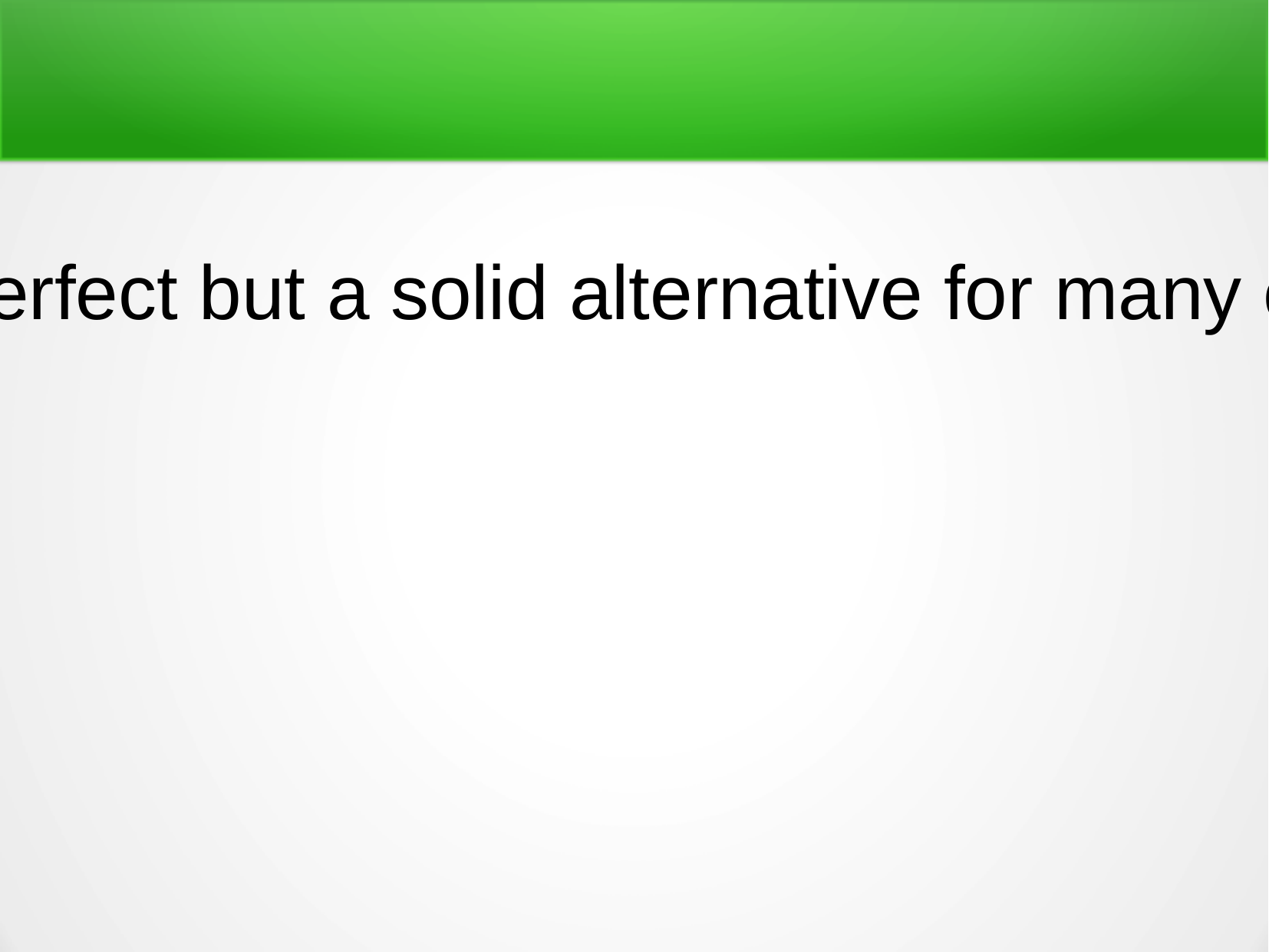

Not perfect but a solid alternative for many cases